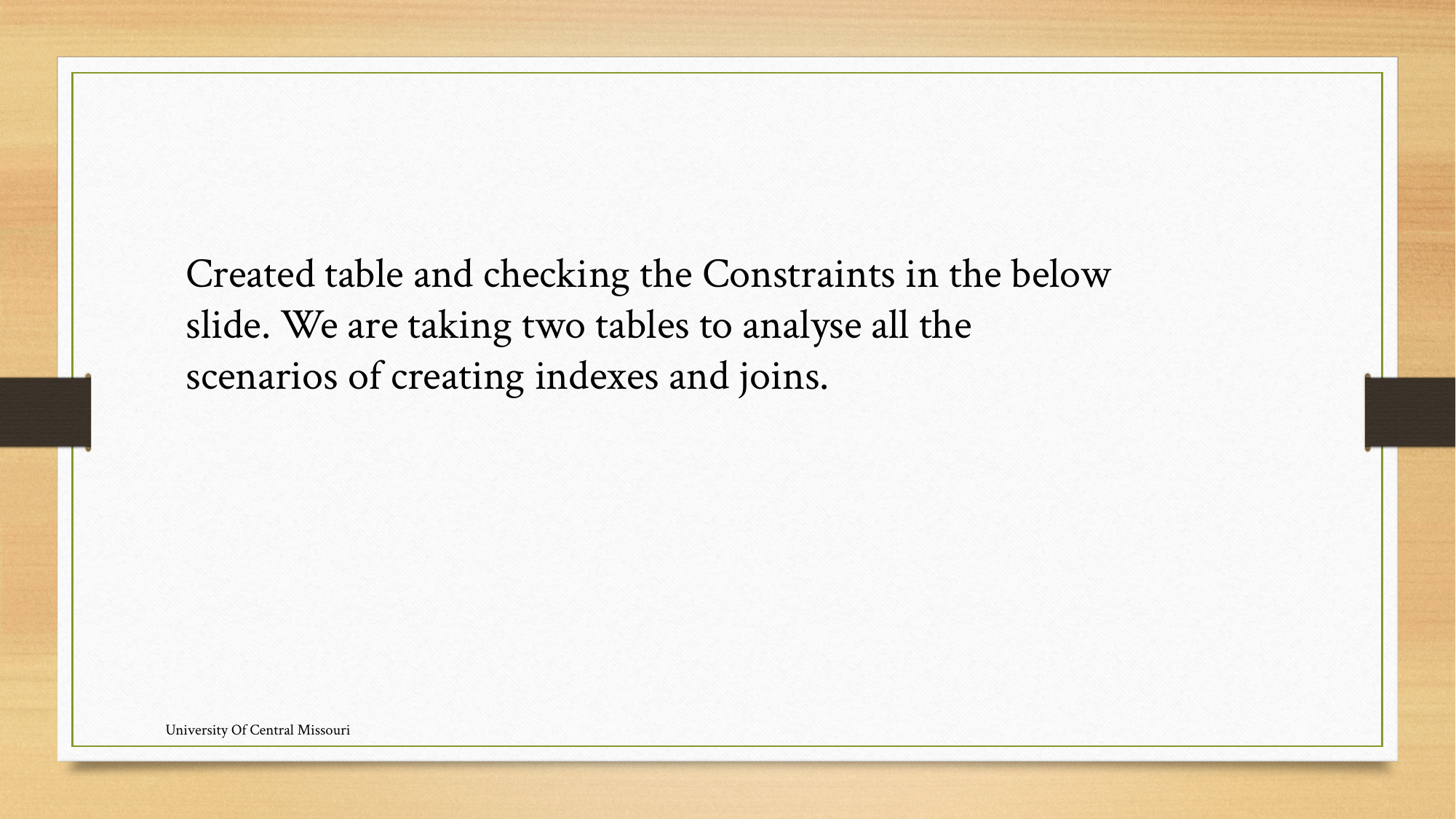

Created table and checking the Constraints in the below slide. We are taking two tables to analyse all the scenarios of creating indexes and joins.

University Of Central Missouri